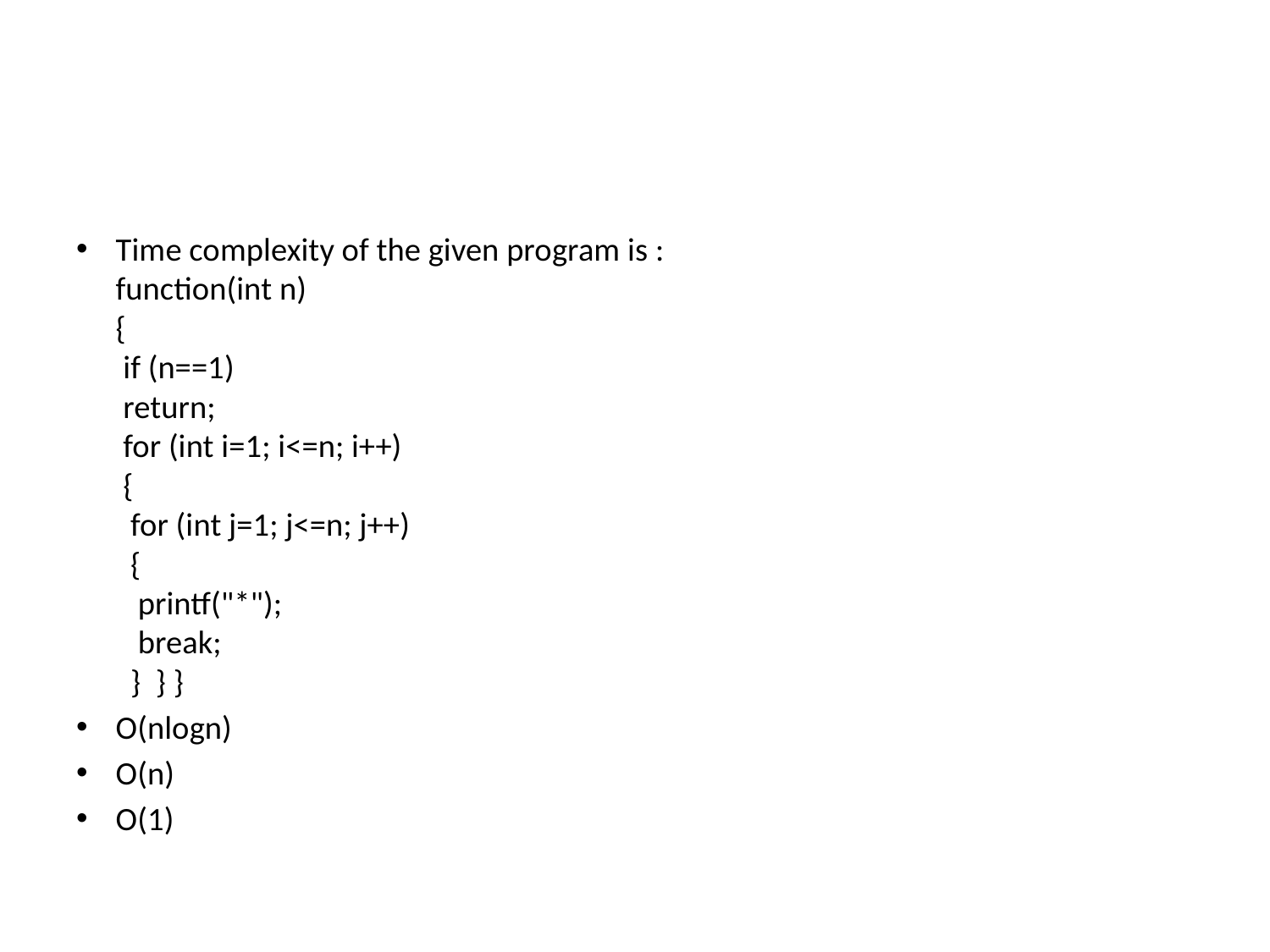

#
Time complexity of the given program is : 
function(int n) 
{ 
 if (n==1) 
 return; 
 for (int i=1; i<=n; i++) 
 { 
  for (int j=1; j<=n; j++) 
  { 
   printf("*"); 
   break; 
  }  } }
Ο(nlogn)
Ο(n)
Ο(1)